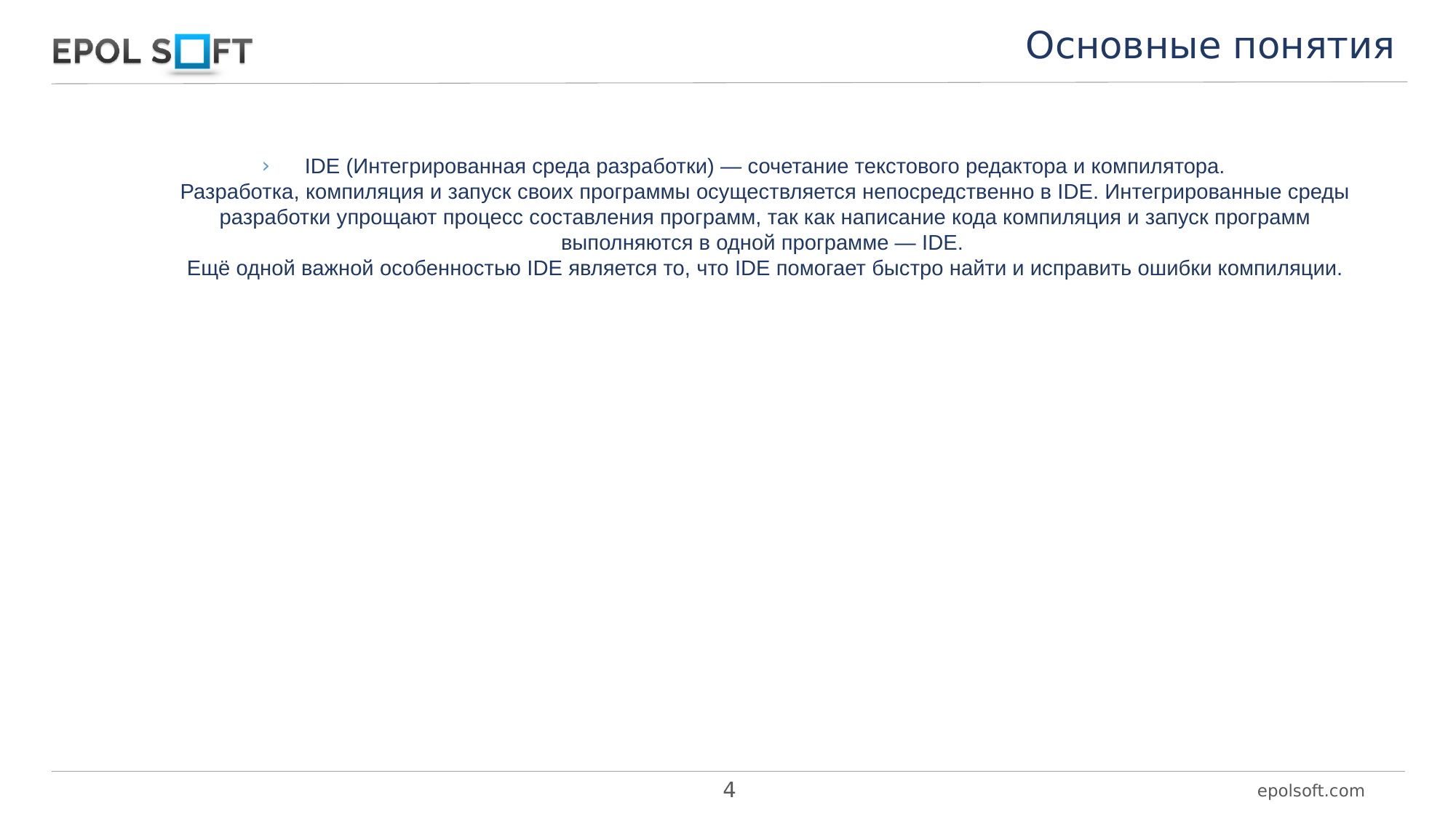

Основные понятия
IDE (Интегрированная среда разработки) — сочетание текстового редактора и компилятора.
Разработка, компиляция и запуск своих программы осуществляется непосредственно в IDE. Интегрированные среды разработки упрощают процесс составления программ, так как написание кода компиляция и запуск программ выполняются в одной программе — IDE.
Ещё одной важной особенностью IDE является то, что IDE помогает быстро найти и исправить ошибки компиляции.

4